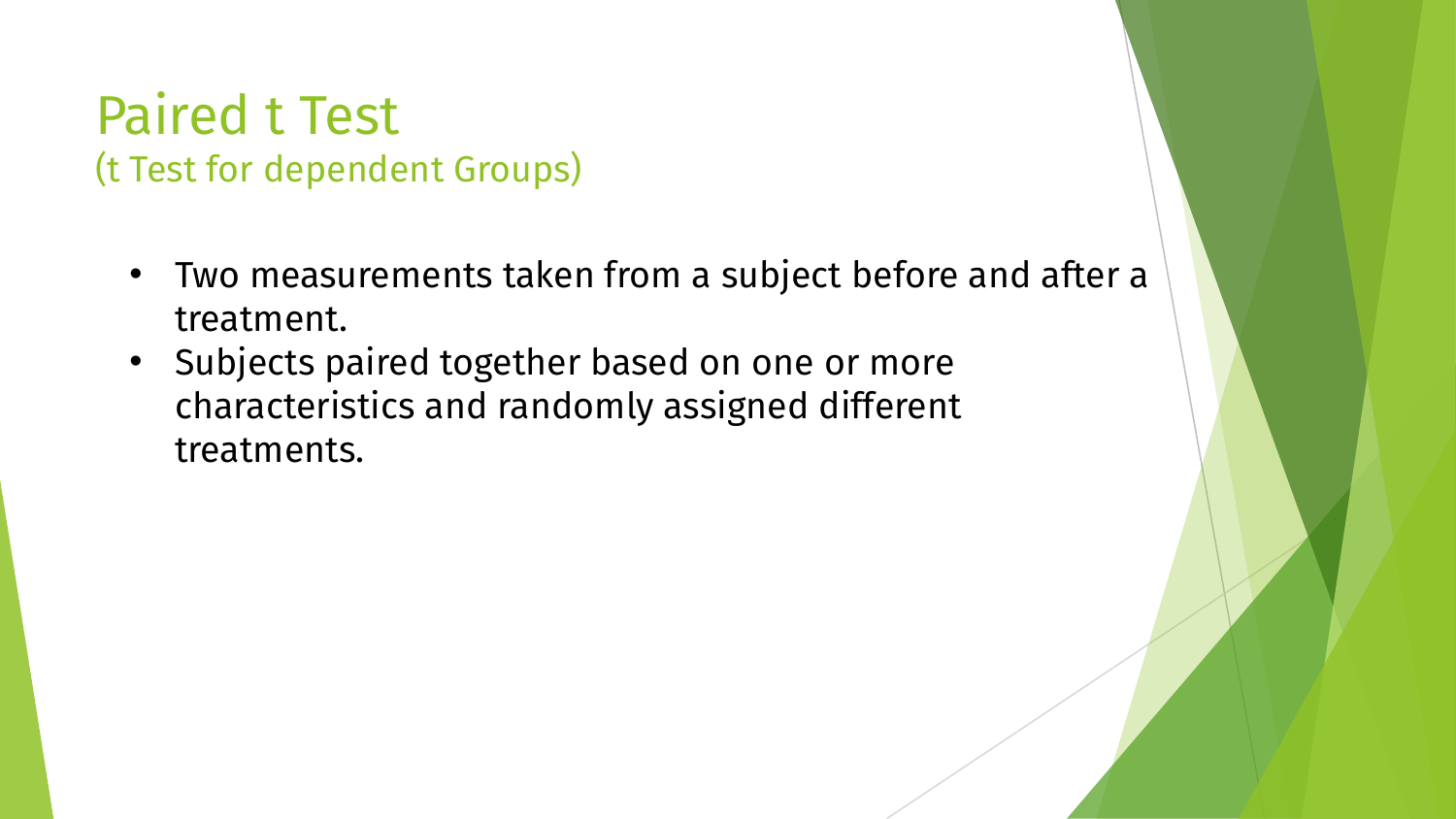

# Paired t Test
(t Test for dependent Groups)
Two measurements taken from a subject before and after a treatment.
Subjects paired together based on one or more characteristics and randomly assigned different treatments.